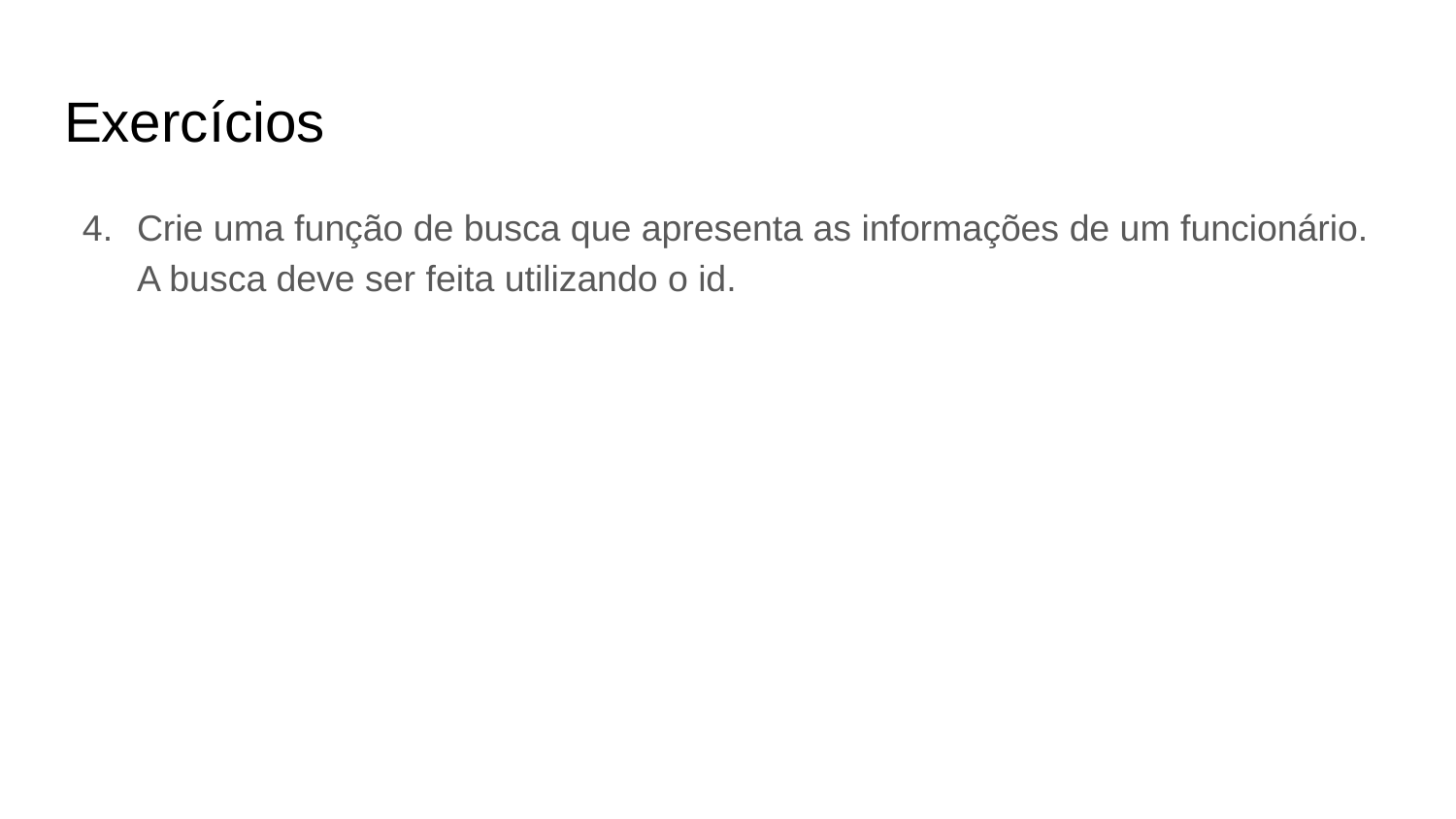

Exercícios
Crie uma função de busca que apresenta as informações de um funcionário. A busca deve ser feita utilizando o id.